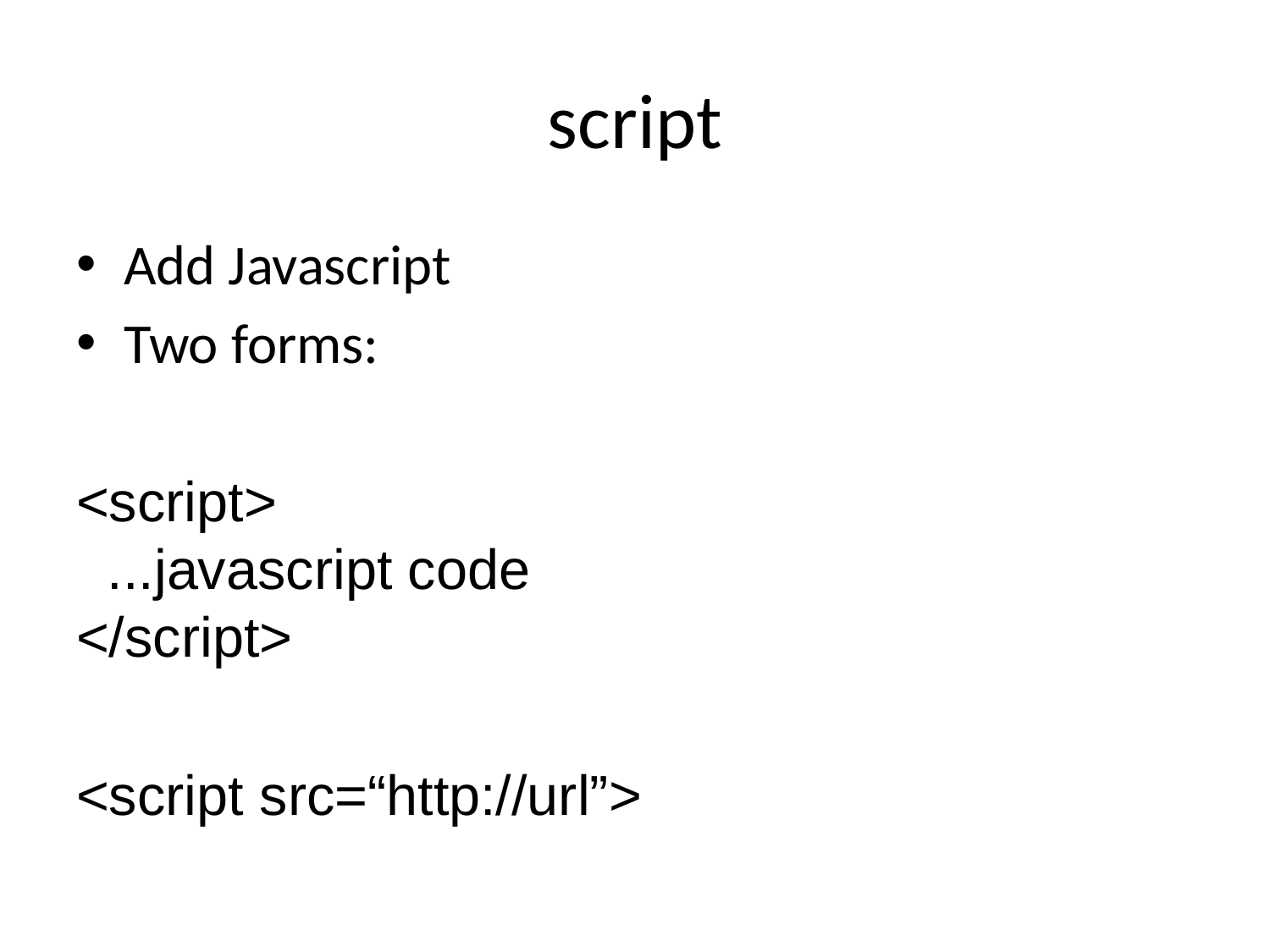

# script
Add Javascript
Two forms:

<script>
  ...javascript code
</script>

<script src=“http://url”>